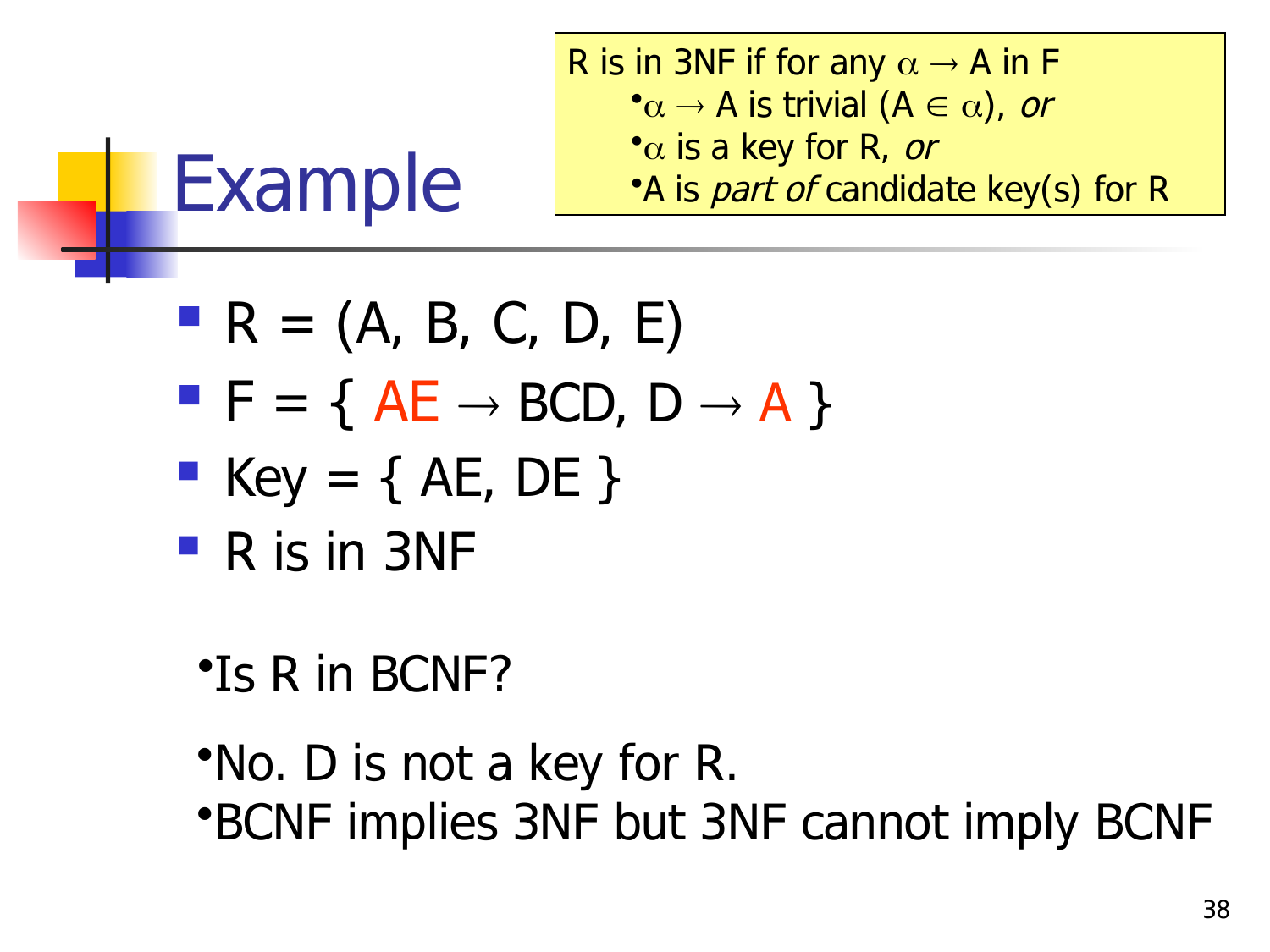

# Example
R is in 3NF if for any α → A in F
α → A is trivial (A ∈ α), or
α is a key for R, or
A is part of candidate key(s) for R
R = (A, B, C, D, E)
F = { AE → BCD, D → A }
Key = { AE, DE }
R is in 3NF
Is R in BCNF?
No. D is not a key for R.
BCNF implies 3NF but 3NF cannot imply BCNF
38